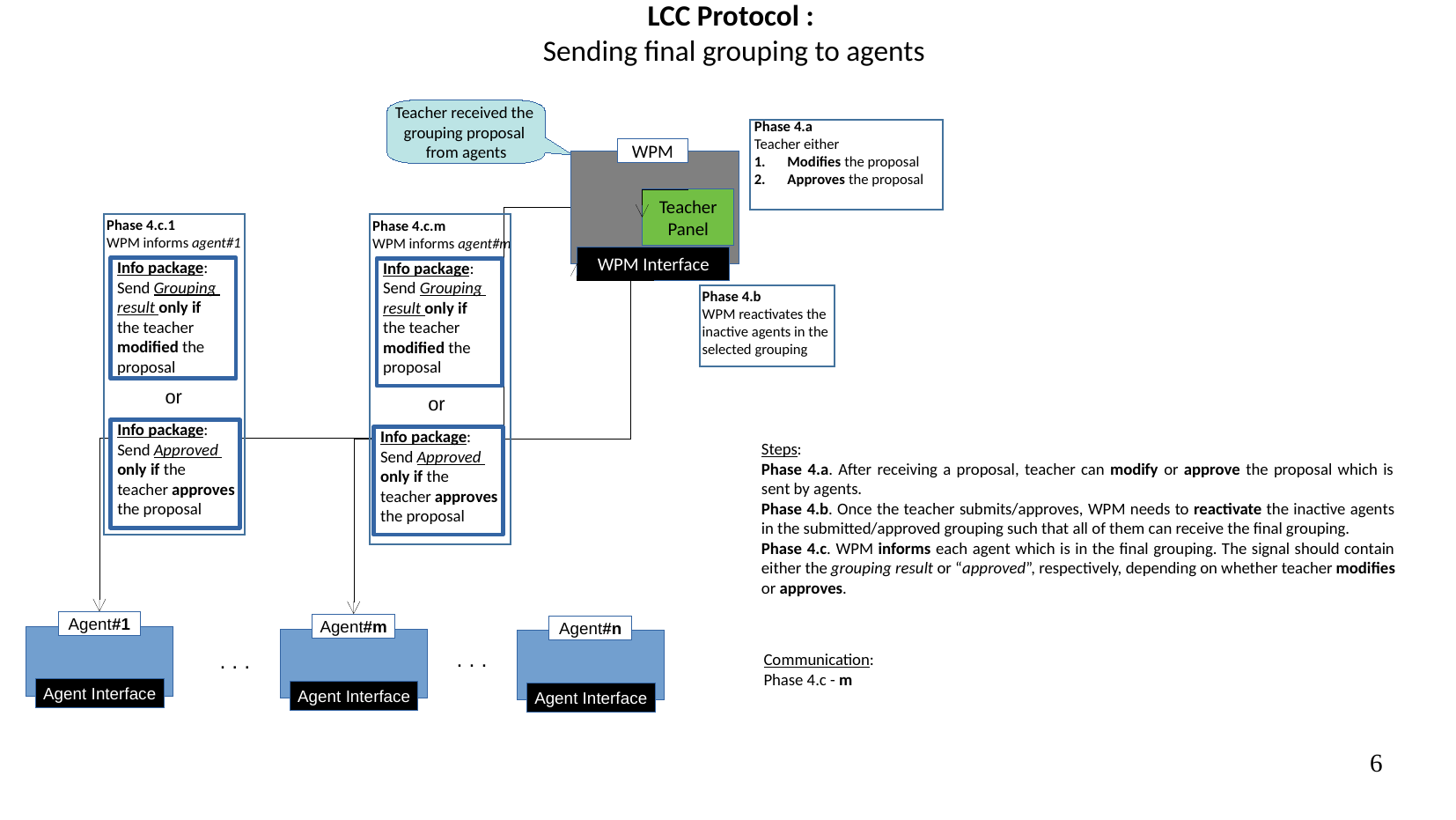

LCC Protocol :
Sending final grouping to agents
Teacher received the
grouping proposal
from agents
Phase 4.a
Teacher either
Modifies the proposal
Approves the proposal

WPM

Teacher
Panel
Phase 4.c.1
WPM informs agent#1
Phase 4.c.m
WPM informs agent#m

WPM Interface
Info package:
Send Grouping
result only if
the teacher
modified the
proposal
Info package:
Send Grouping
result only if
the teacher
modified the
proposal

Phase 4.b
WPM reactivates the
inactive agents in the
selected grouping

or
or
Info package:
Send Approved
only if the
teacher approves
the proposal
Info package:
Send Approved
only if the
teacher approves
the proposal

Steps:
Phase 4.a. After receiving a proposal, teacher can modify or approve the proposal which is
sent by agents.
Phase 4.b. Once the teacher submits/approves, WPM needs to reactivate the inactive agents
in the submitted/approved grouping such that all of them can receive the final grouping.
Phase 4.c. WPM informs each agent which is in the final grouping. The signal should contain
either the grouping result or “approved”, respectively, depending on whether teacher modifies
or approves.
Agent#1
Agent#m
Agent#n

. . .
. . .
Communication:
Phase 4.c - m
Agent Interface
Agent Interface
Agent Interface
6